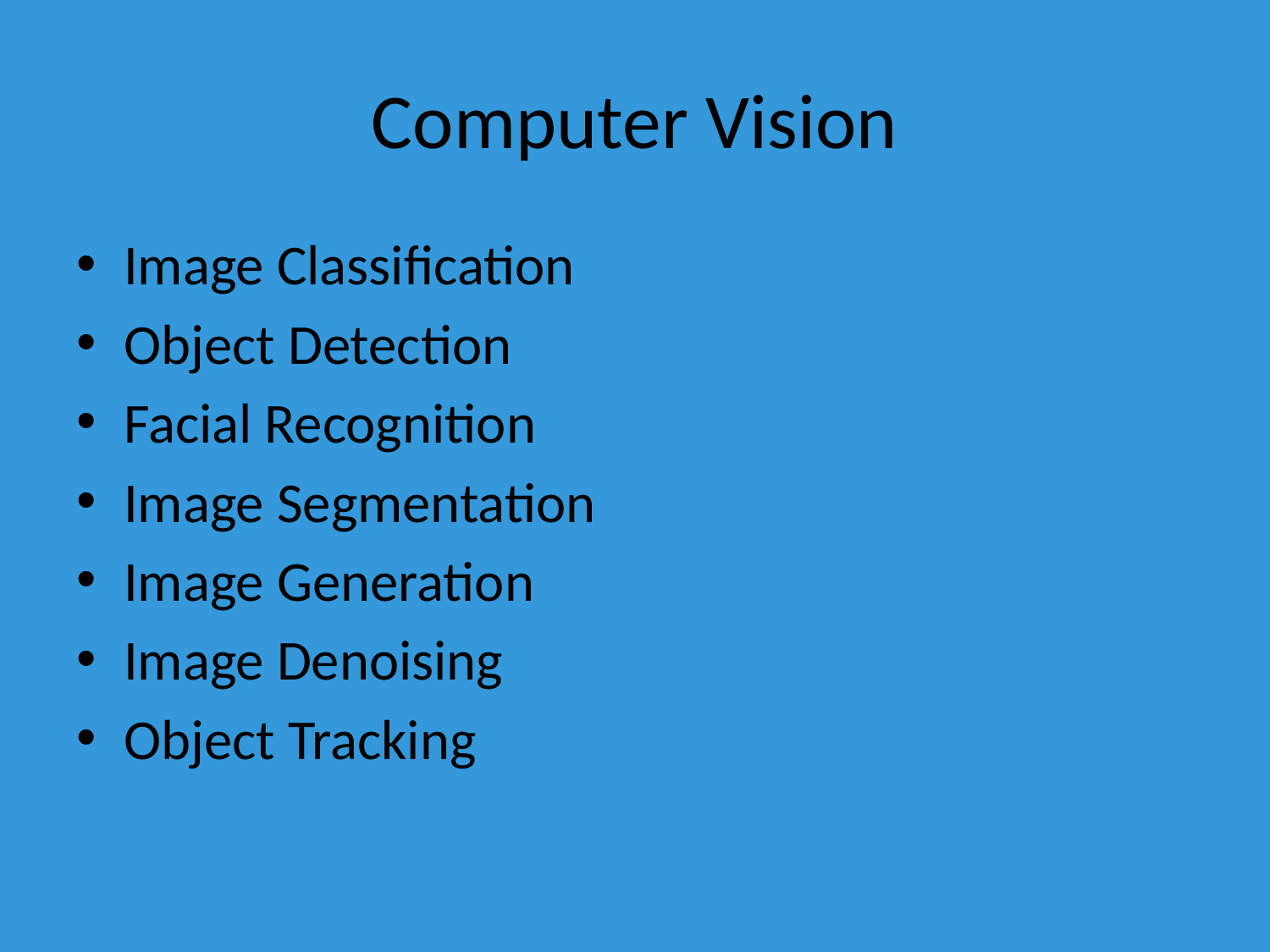

# Computer Vision
Image Classification
Object Detection
Facial Recognition
Image Segmentation
Image Generation
Image Denoising
Object Tracking